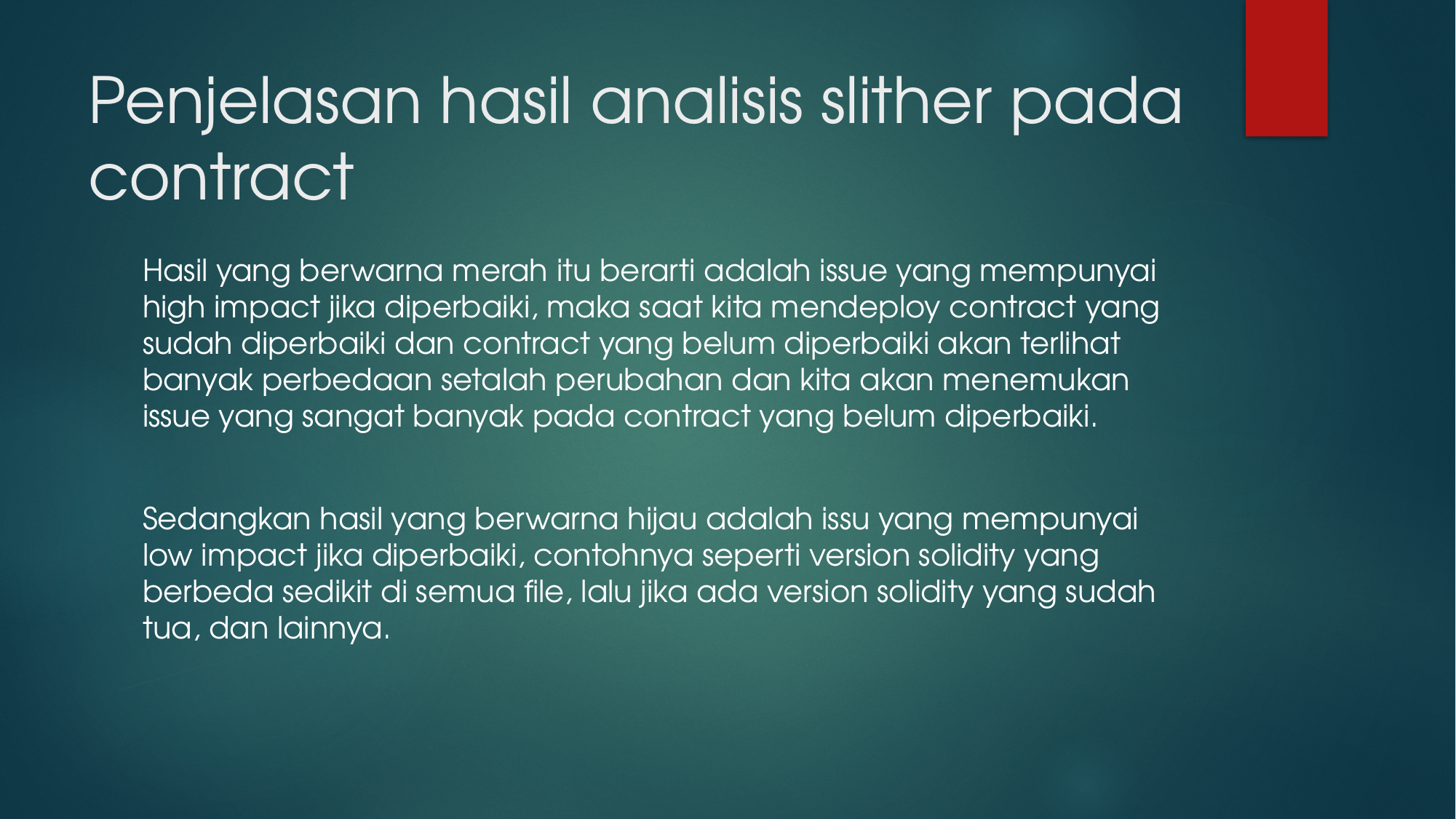

# Penjelasan hasil analisis slither pada contract
Hasil yang berwarna merah itu berarti adalah issue yang mempunyai high impact jika diperbaiki, maka saat kita mendeploy contract yang sudah diperbaiki dan contract yang belum diperbaiki akan terlihat banyak perbedaan setalah perubahan dan kita akan menemukan issue yang sangat banyak pada contract yang belum diperbaiki.

Sedangkan hasil yang berwarna hijau adalah issu yang mempunyai low impact jika diperbaiki, contohnya seperti version solidity yang berbeda sedikit di semua file, lalu jika ada version solidity yang sudah tua, dan lainnya.